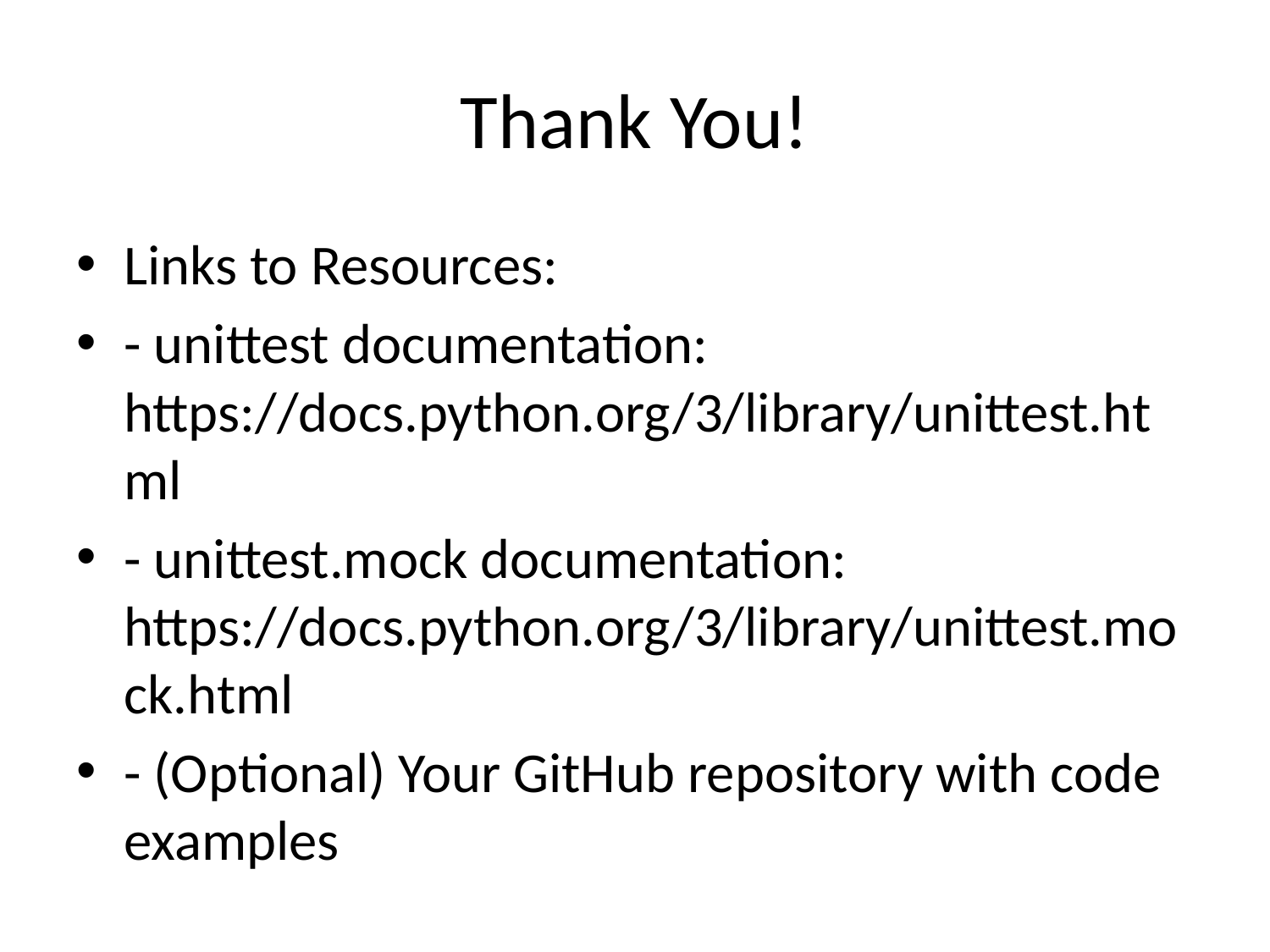

# Thank You!
Links to Resources:
- unittest documentation: https://docs.python.org/3/library/unittest.html
- unittest.mock documentation: https://docs.python.org/3/library/unittest.mock.html
- (Optional) Your GitHub repository with code examples